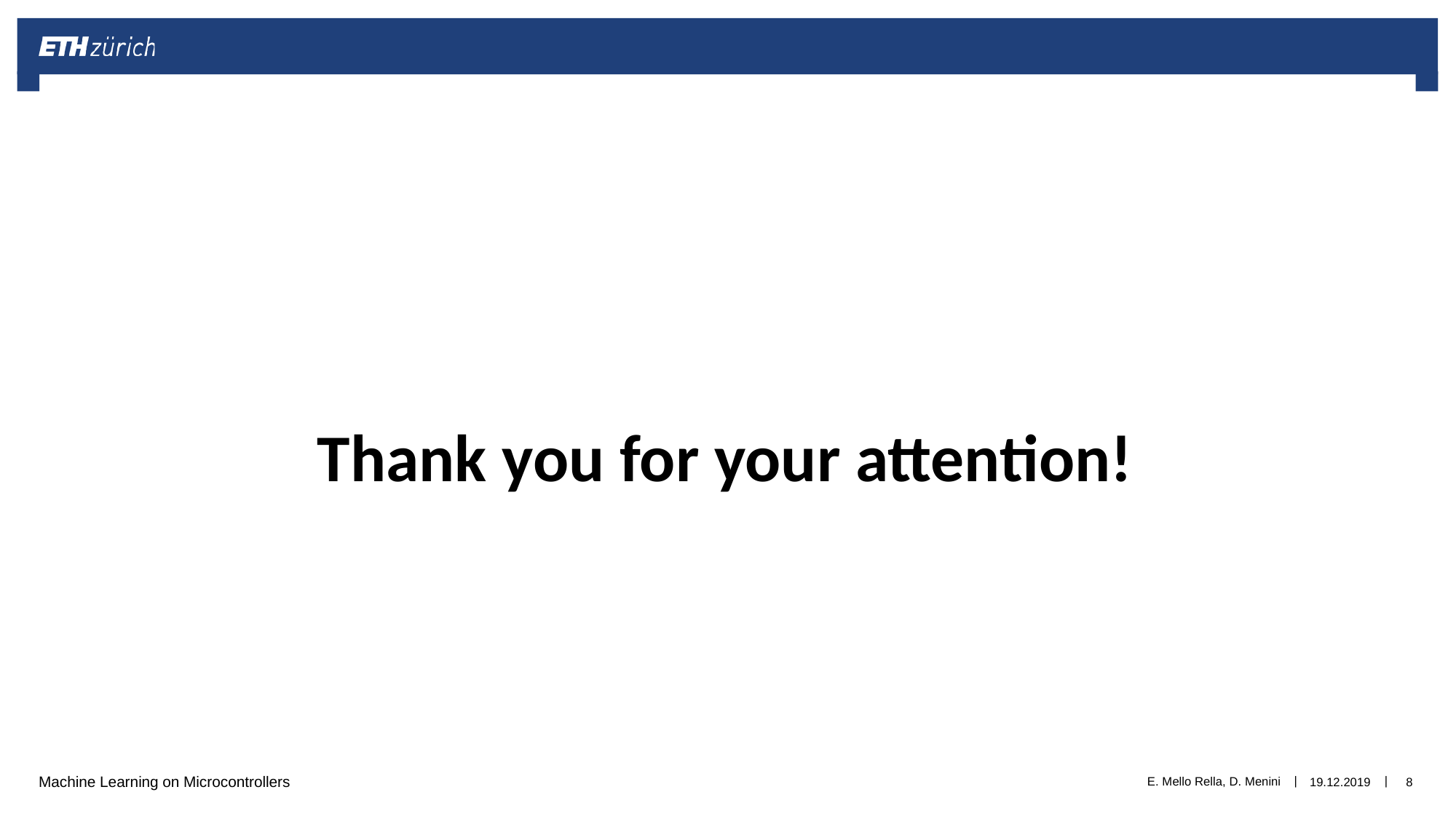

Thank you for your attention!
E. Mello Rella, D. Menini
19.12.2019
8